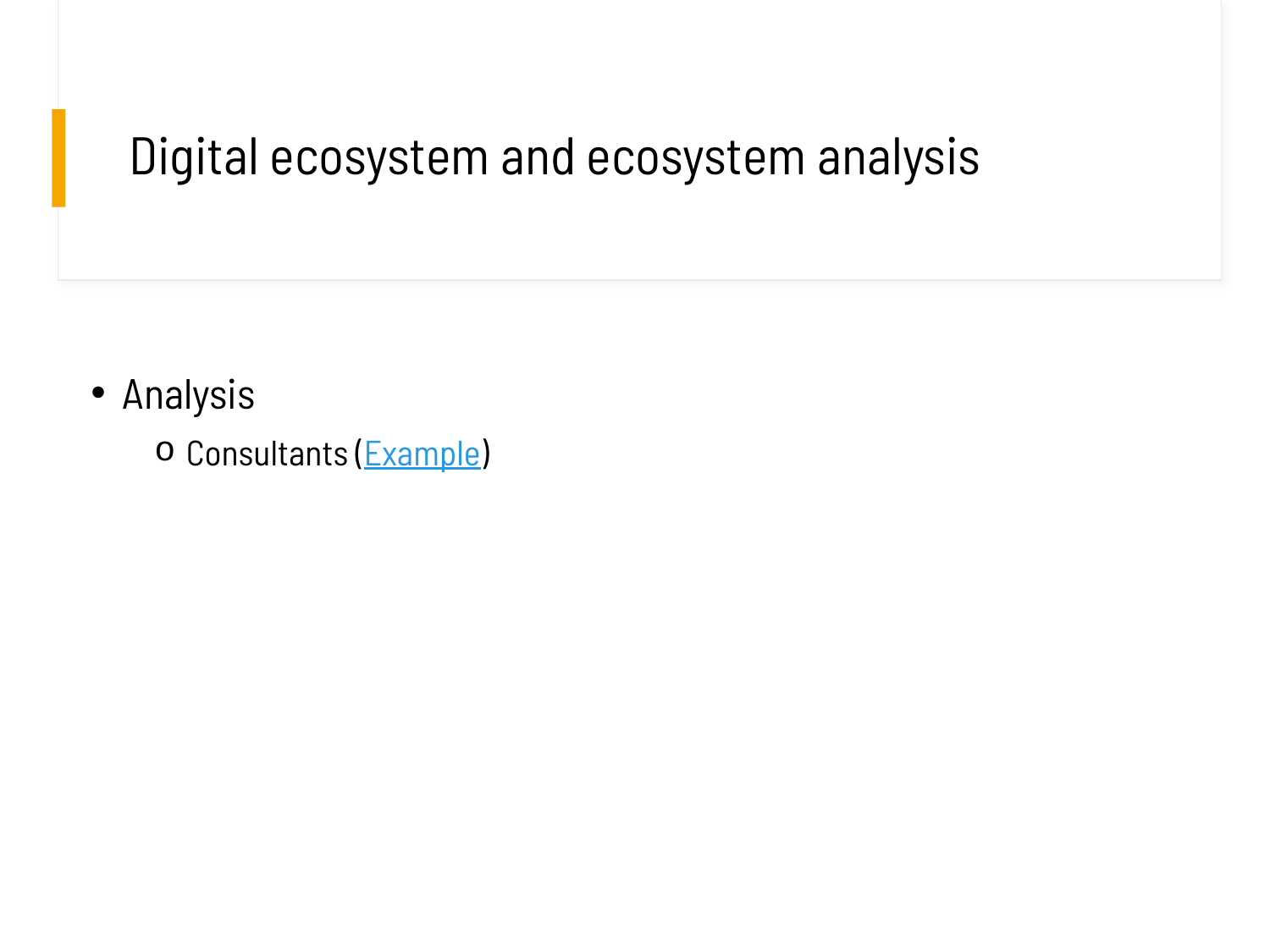

# Digital ecosystem and ecosystem analysis
Analysis
Consultants (Example)